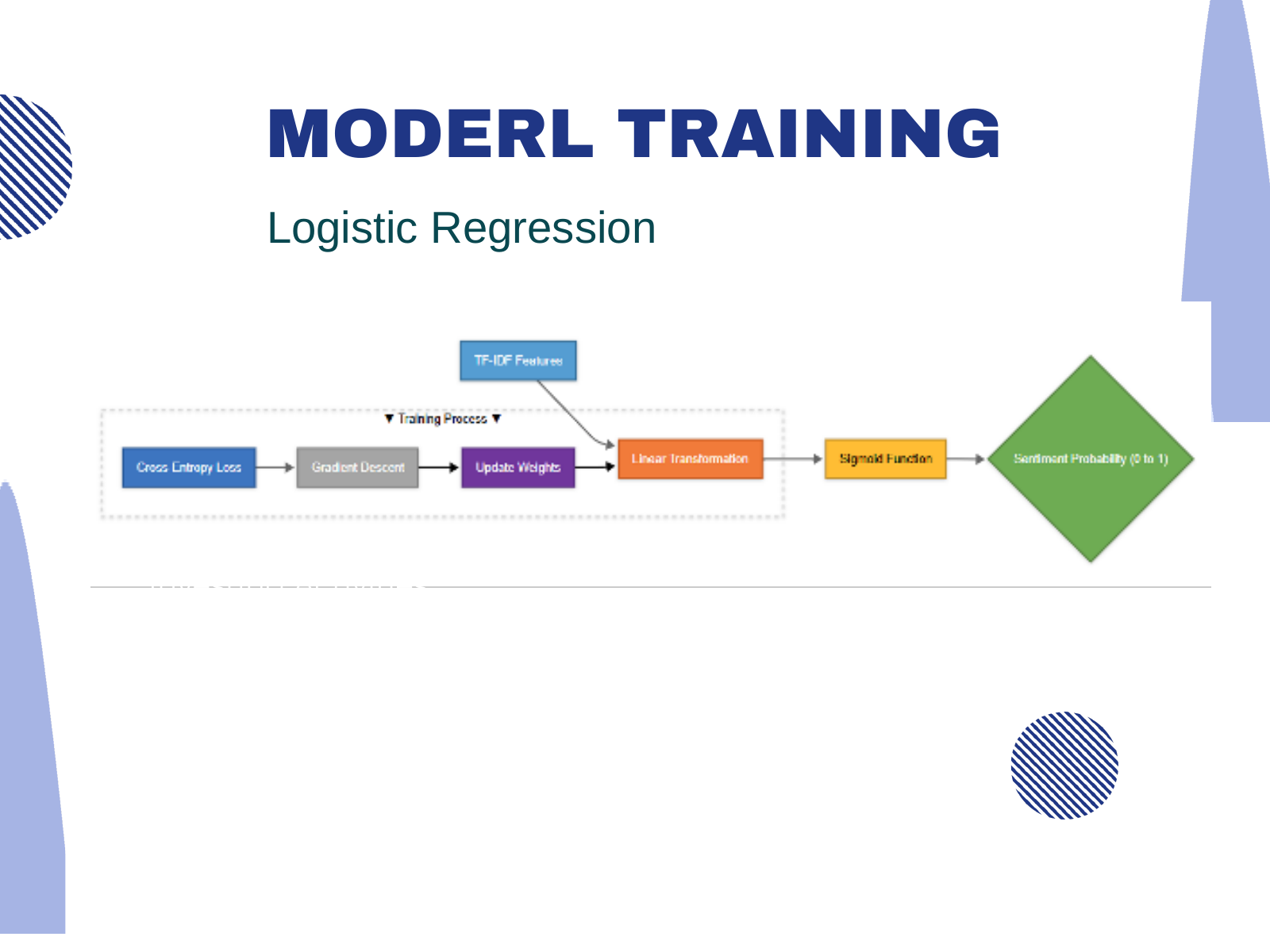

MODERL TRAINING

Logistic Regression

Cash Flows from Investing Activities